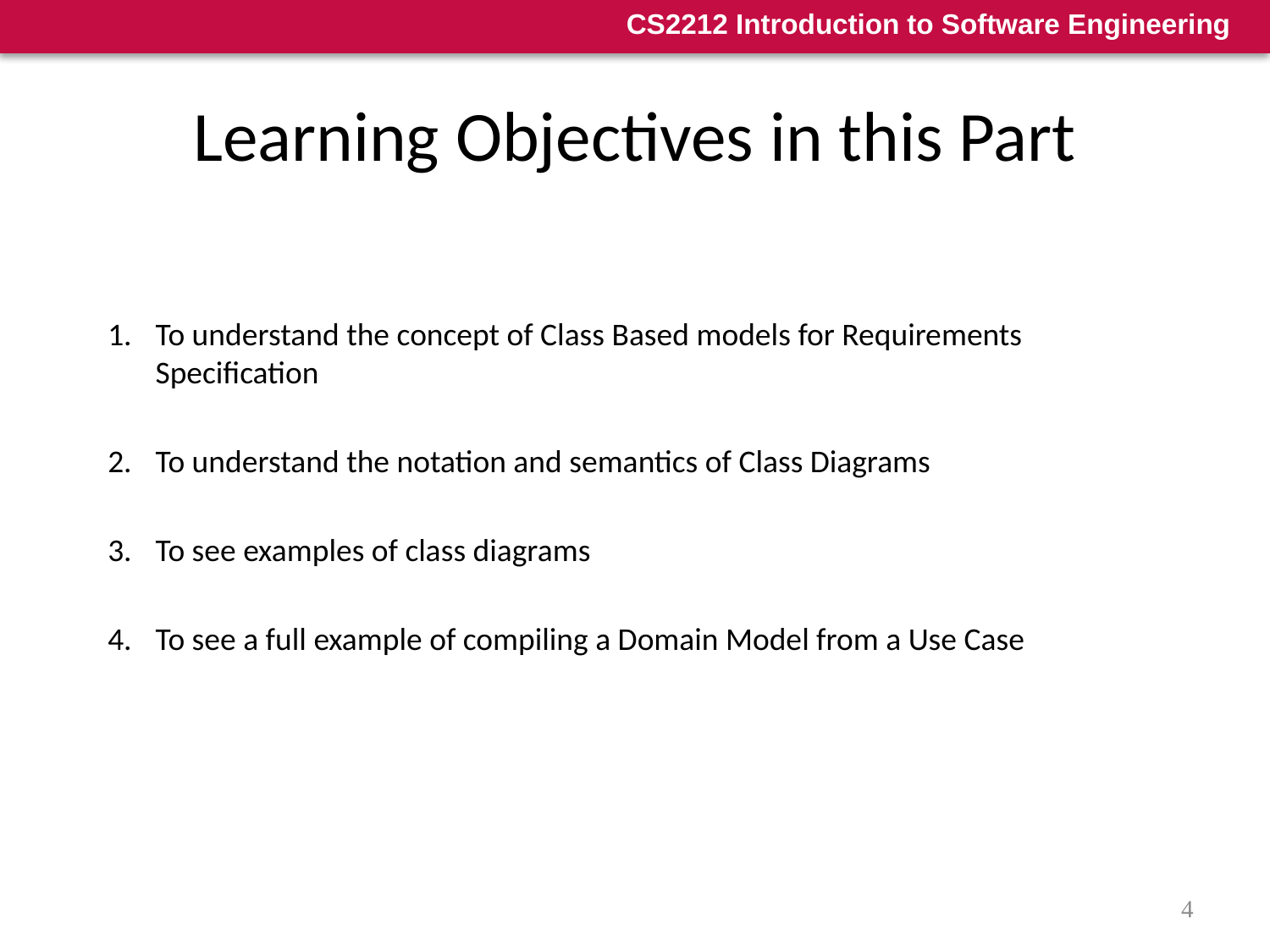

# Learning Objectives in this Part

To understand the concept of Class Based models for Requirements Specification

To understand the notation and semantics of Class Diagrams

To see examples of class diagrams

To see a full example of compiling a Domain Model from a Use Case

4